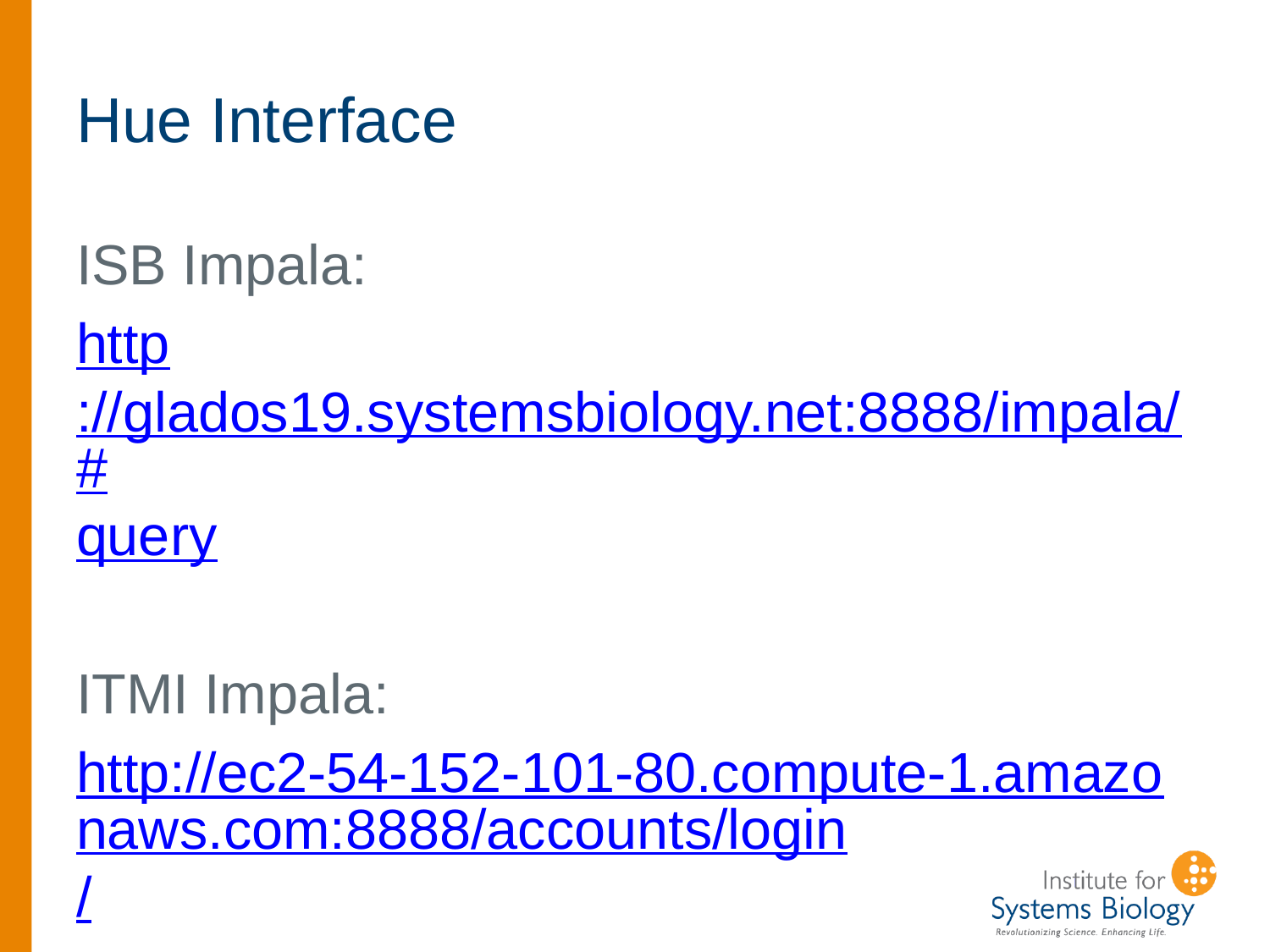

# Hue Interface
ISB Impala:
http://glados19.systemsbiology.net:8888/impala/#query

ITMI Impala:
http://ec2-54-152-101-80.compute-1.amazonaws.com:8888/accounts/login/